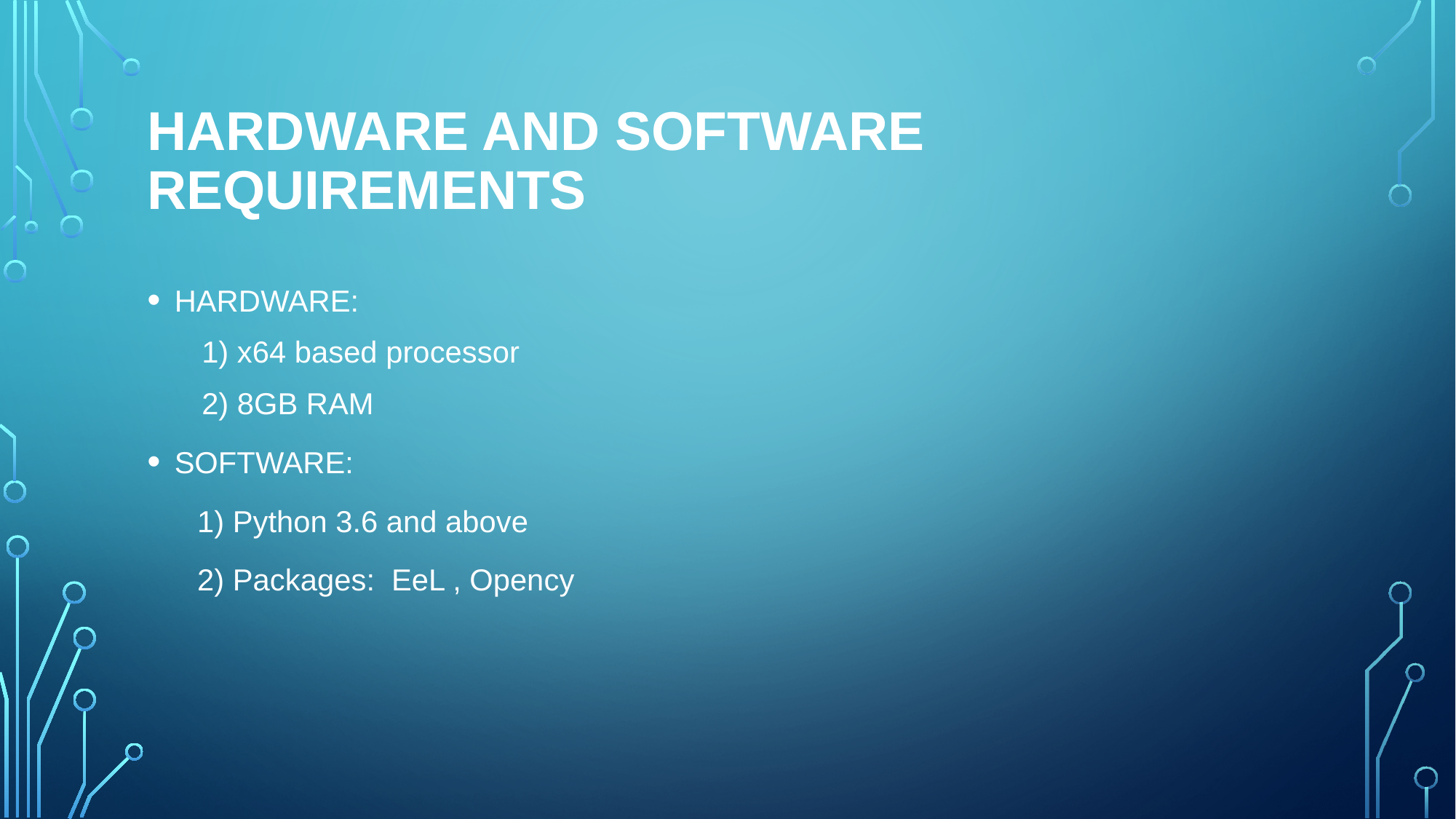

# Hardware and software requirements
HARDWARE:
1) x64 based processor
2) 8GB RAM
SOFTWARE:
      1) Python 3.6 and above
      2) Packages:  EeL , Opency